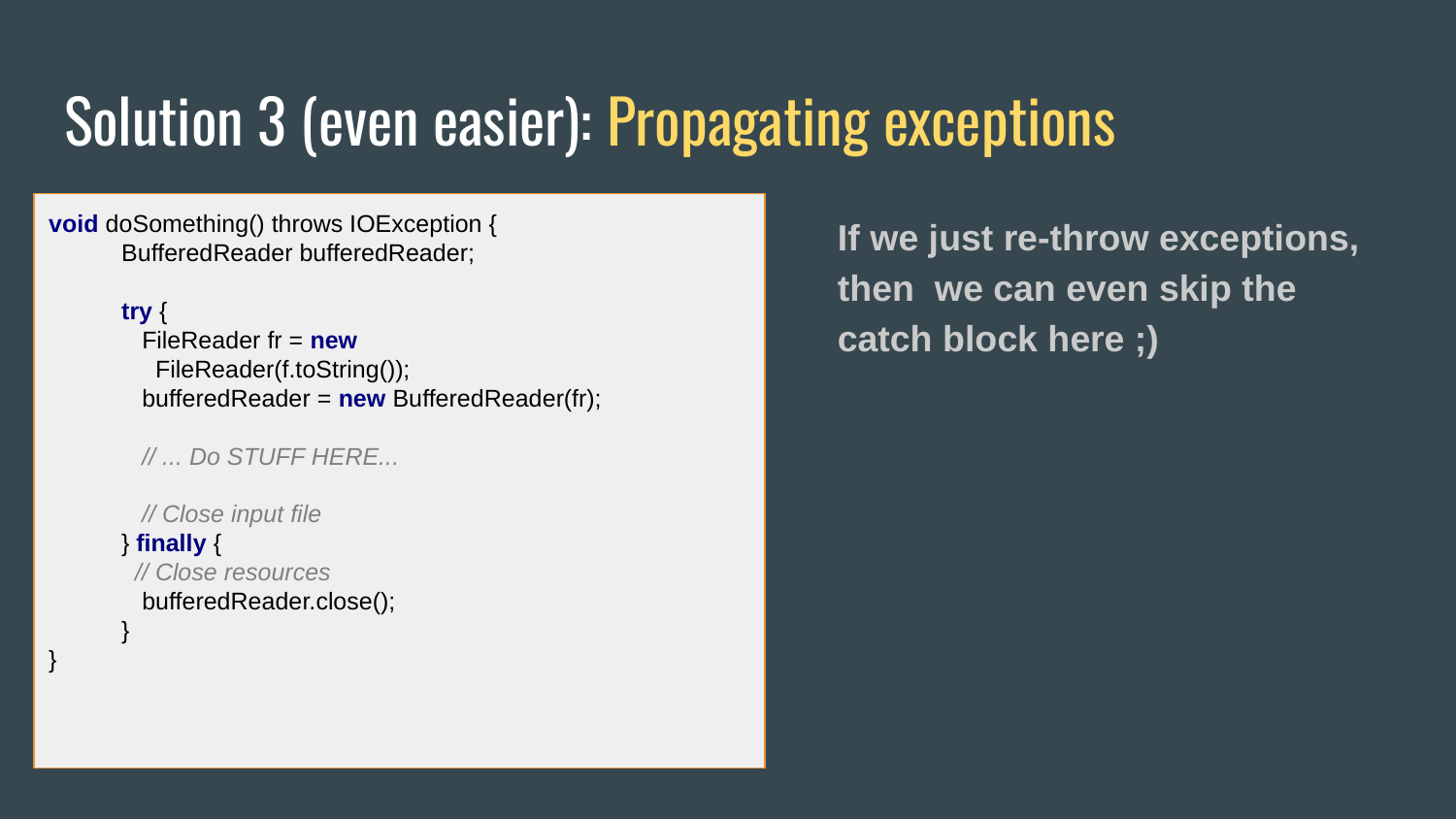

# Solution 3 (even easier): Propagating exceptions
void doSomething() throws IOException {
BufferedReader bufferedReader;

try {
   FileReader fr = new
     FileReader(f.toString());
   bufferedReader = new BufferedReader(fr);

   // ... Do STUFF HERE...

   // Close input file
} finally {
  // Close resources
   bufferedReader.close();
}
}
If we just re-throw exceptions, then  we can even skip the catch block here ;)